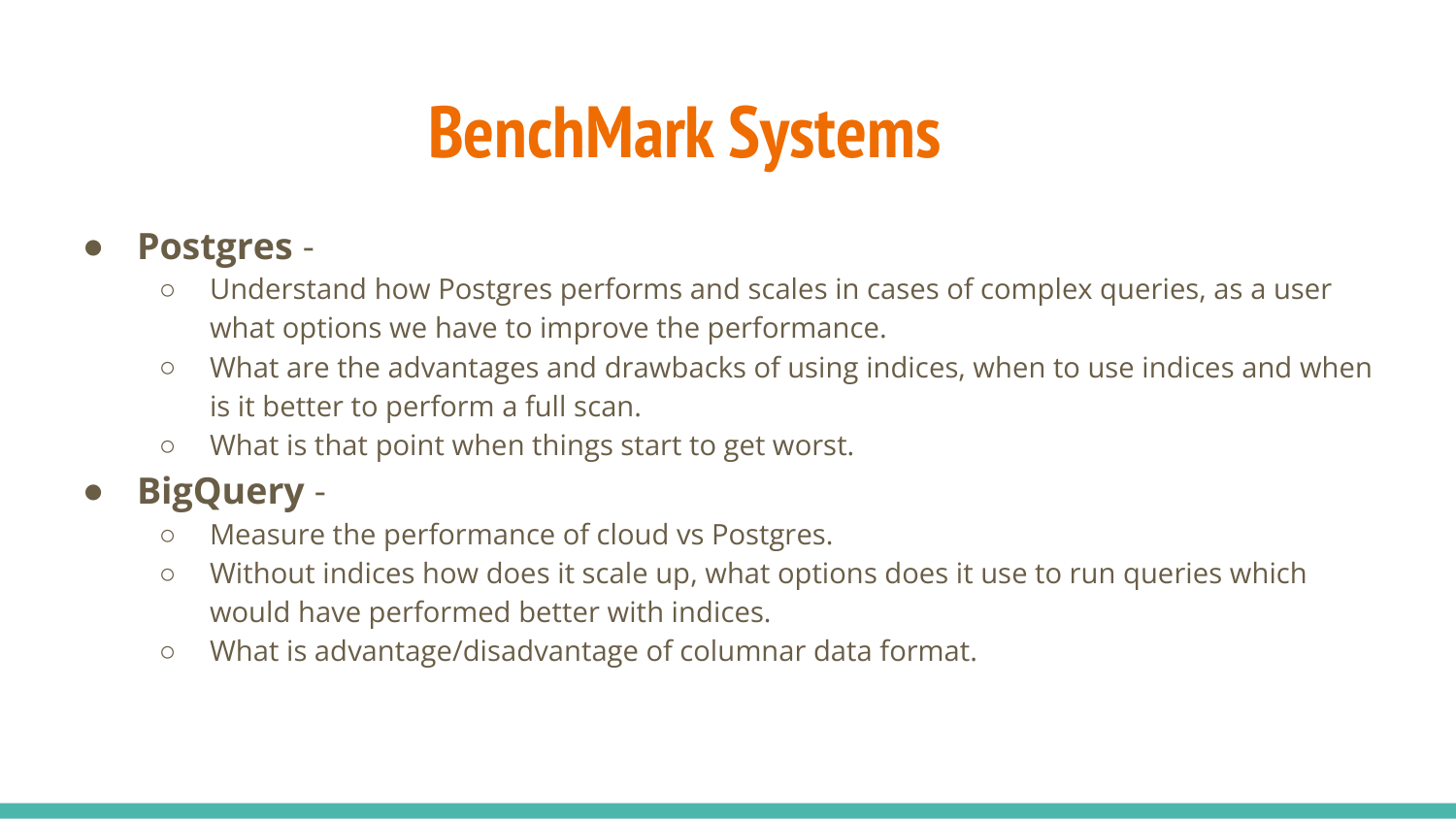

# BenchMark Systems
Postgres -
Understand how Postgres performs and scales in cases of complex queries, as a user what options we have to improve the performance.
What are the advantages and drawbacks of using indices, when to use indices and when is it better to perform a full scan.
What is that point when things start to get worst.
BigQuery -
Measure the performance of cloud vs Postgres.
Without indices how does it scale up, what options does it use to run queries which would have performed better with indices.
What is advantage/disadvantage of columnar data format.